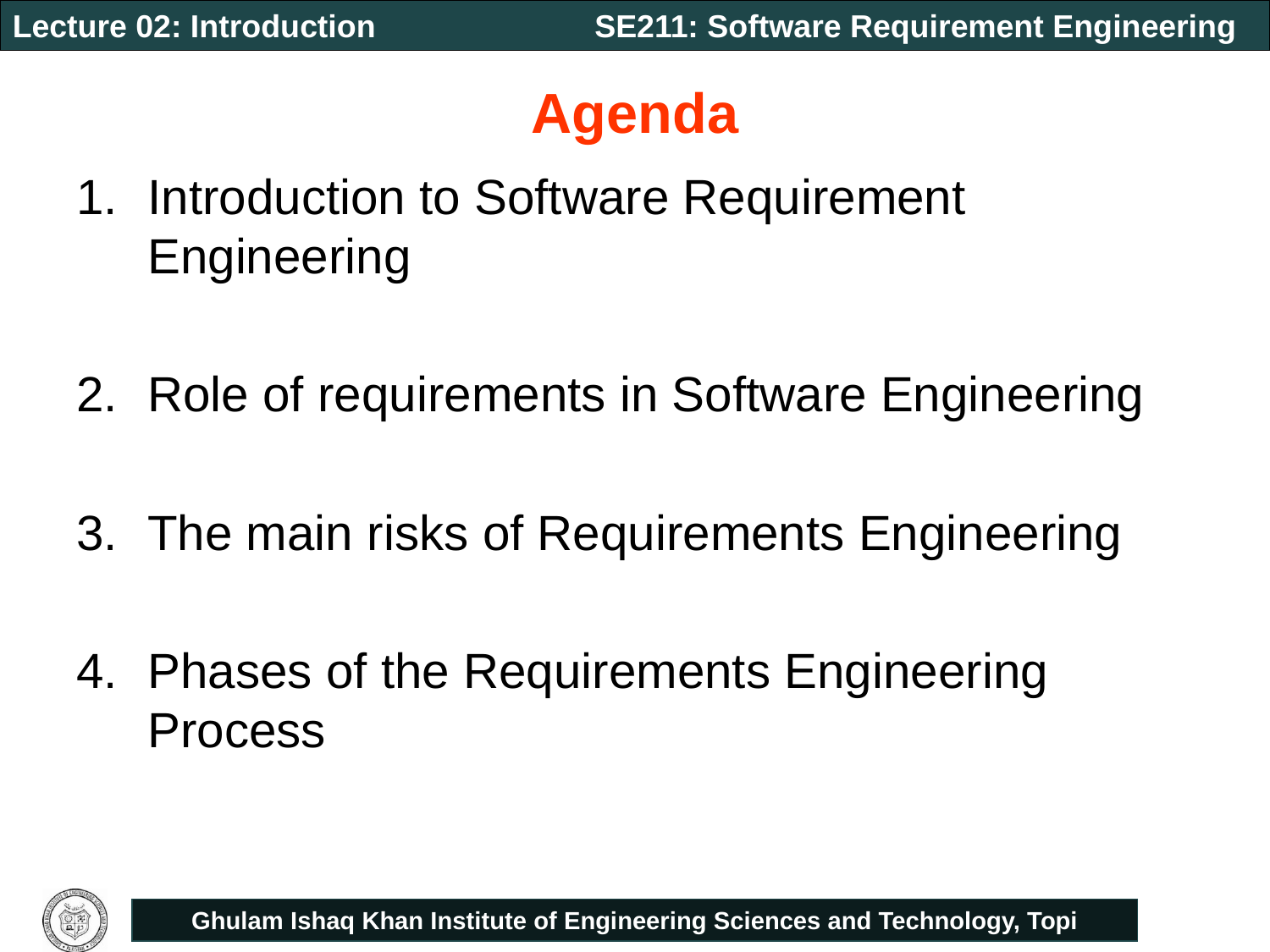

# Agenda
Introduction to Software Requirement Engineering

Role of requirements in Software Engineering

The main risks of Requirements Engineering

Phases of the Requirements Engineering Process